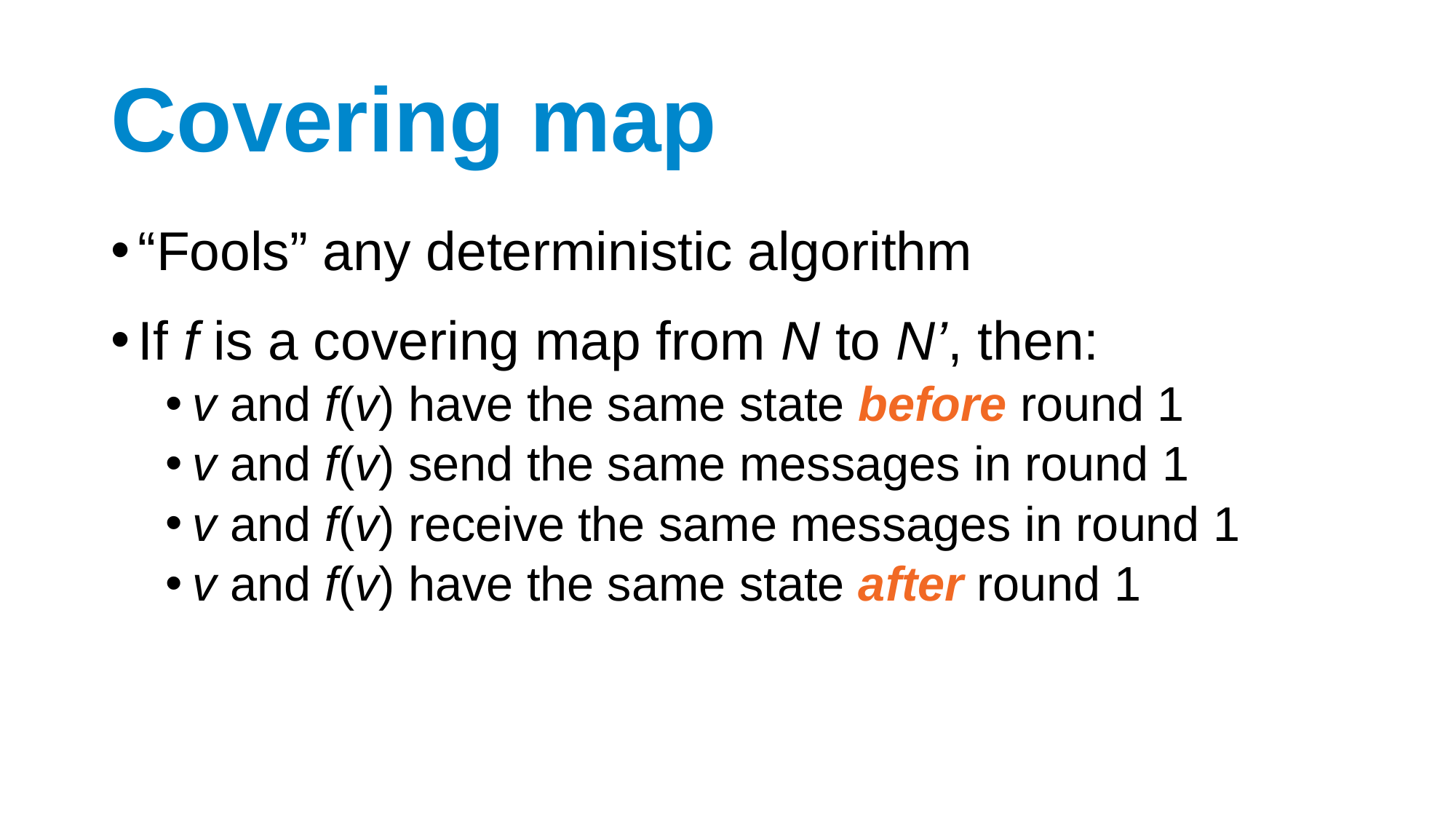

# Covering map
“Fools” any deterministic algorithm
If f is a covering map from N to N’, then:
v and f(v) have the same state before round 1
v and f(v) send the same messages in round 1
v and f(v) receive the same messages in round 1
v and f(v) have the same state after round 1